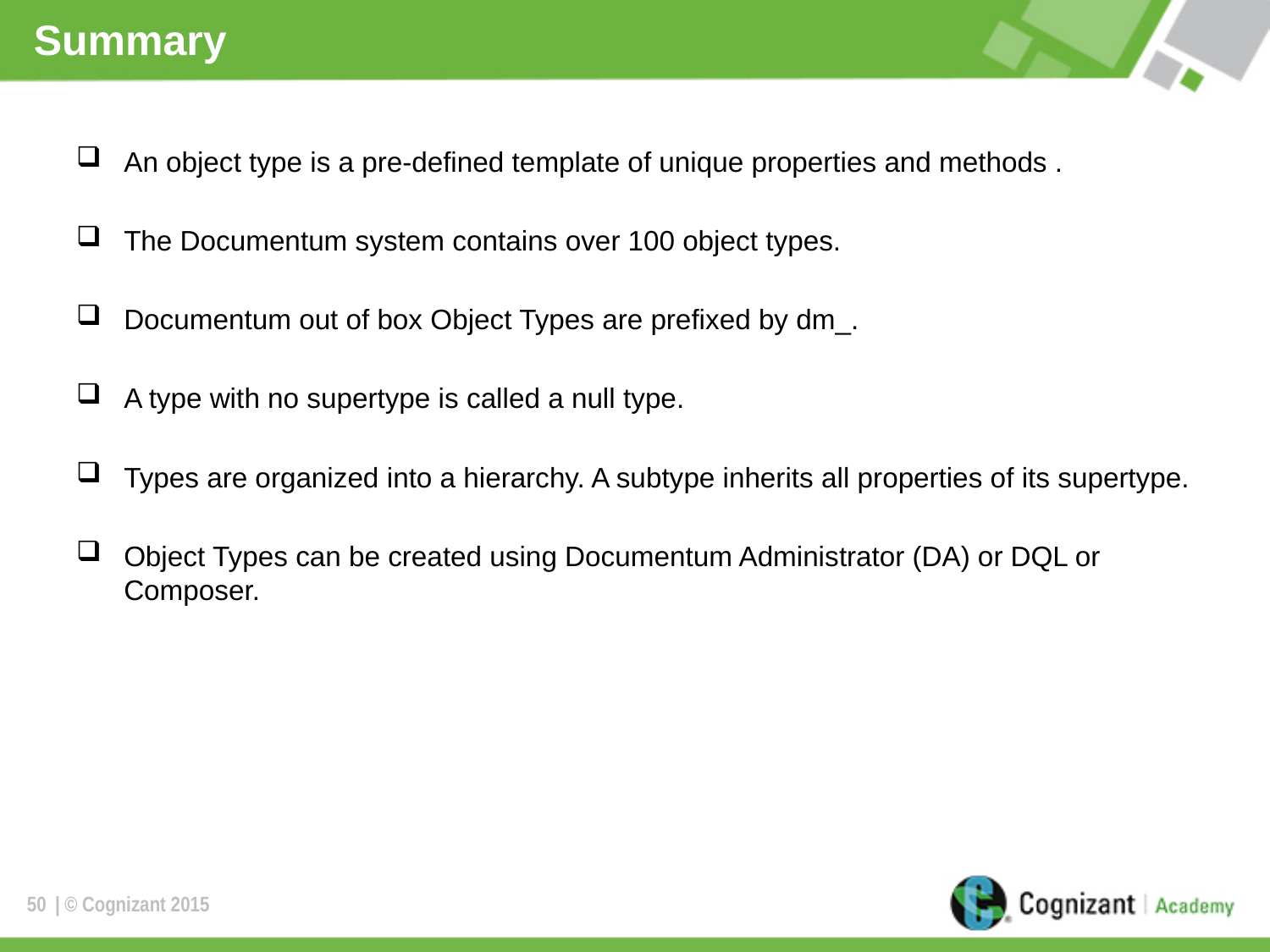

# Summary
An object type is a pre-defined template of unique properties and methods .

The Documentum system contains over 100 object types.

Documentum out of box Object Types are prefixed by dm_.

A type with no supertype is called a null type.

Types are organized into a hierarchy. A subtype inherits all properties of its supertype.

Object Types can be created using Documentum Administrator (DA) or DQL or Composer.

50
| © Cognizant 2015